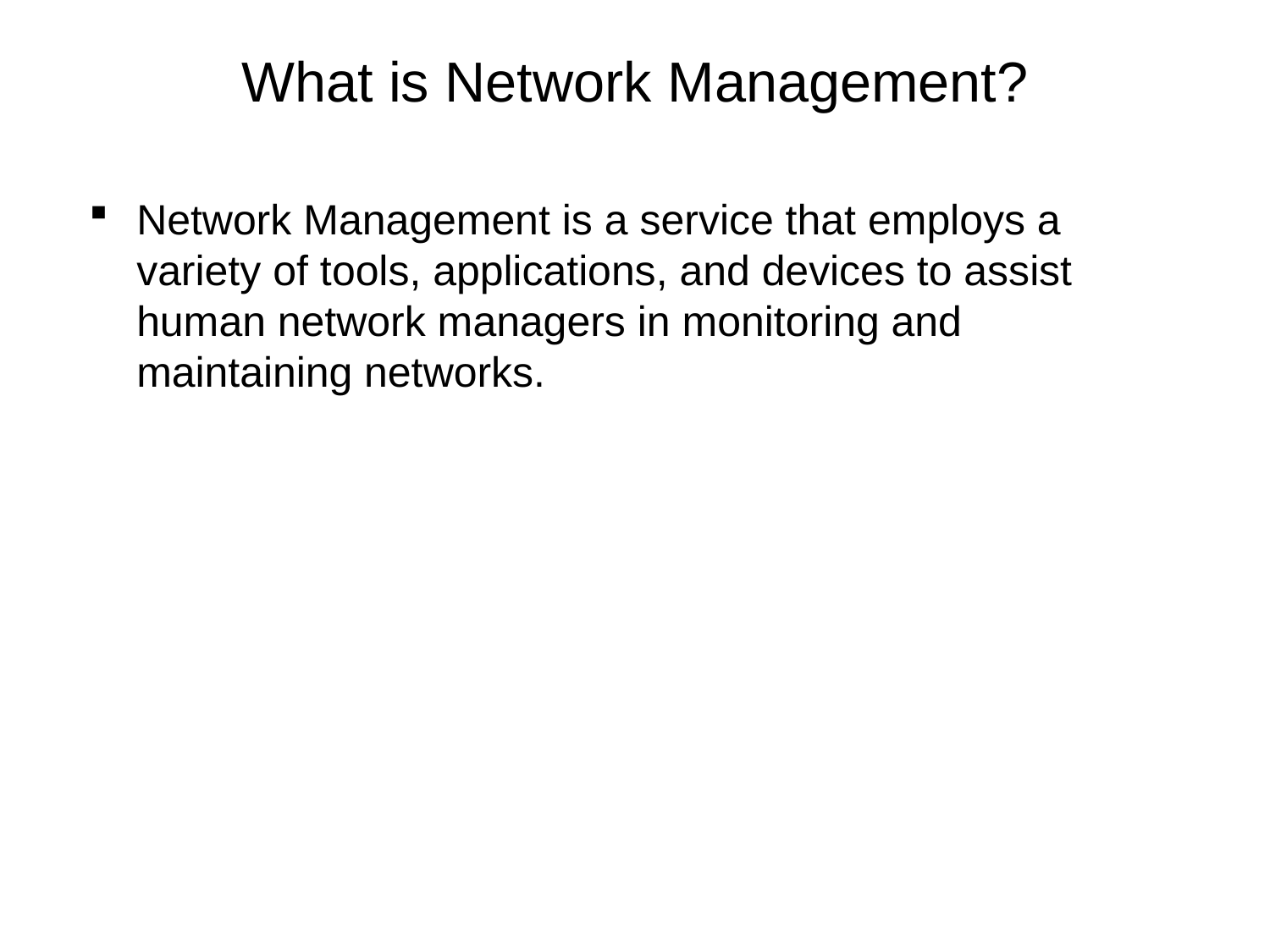

# What is Network Management?
Network Management is a service that employs a variety of tools, applications, and devices to assist human network managers in monitoring and maintaining networks.